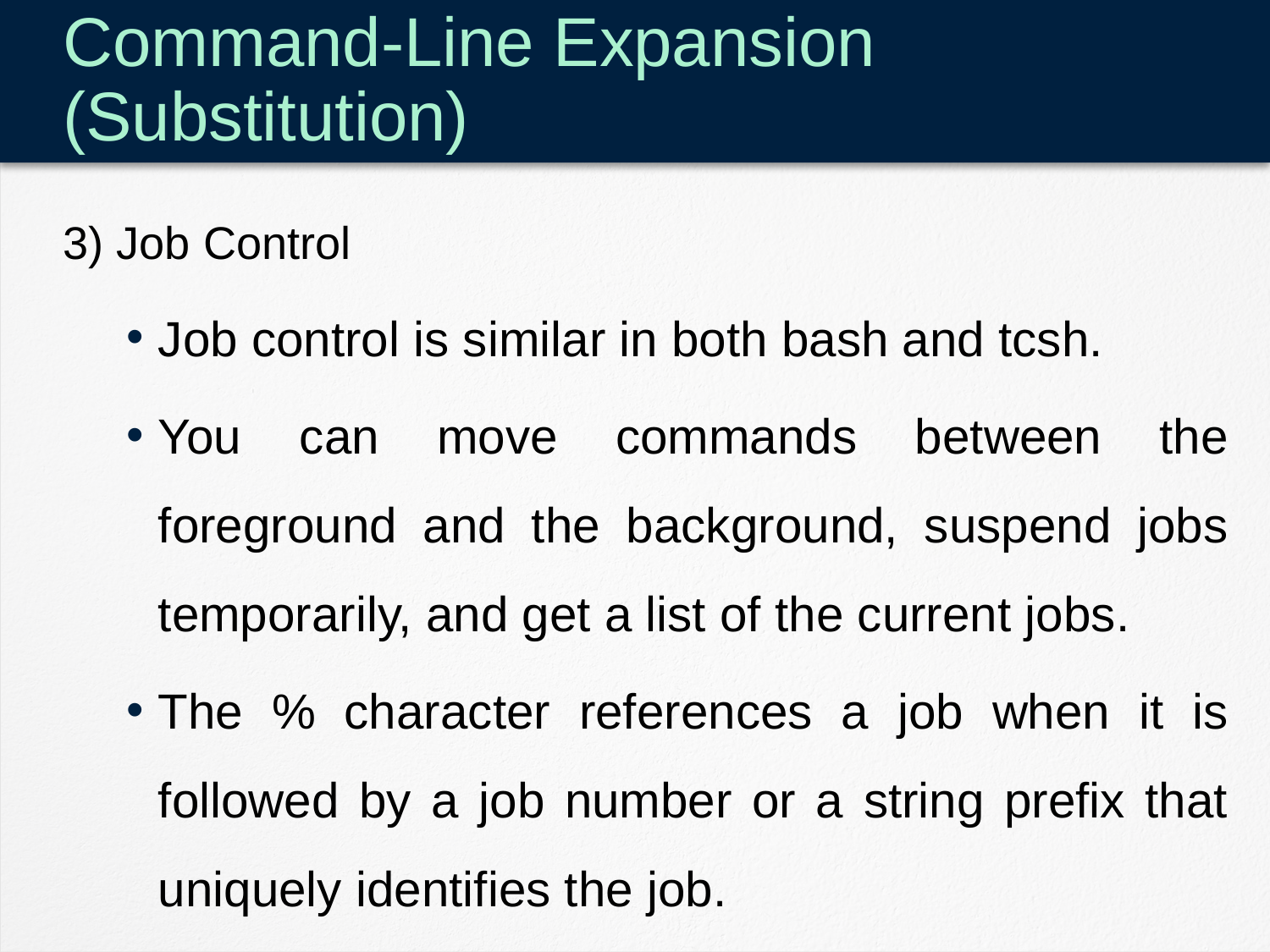

# Command-Line Expansion (Substitution)
3) Job Control
Job control is similar in both bash and tcsh.
You can move commands between the foreground and the background, suspend jobs temporarily, and get a list of the current jobs.
The % character references a job when it is followed by a job number or a string prefix that uniquely identifies the job.